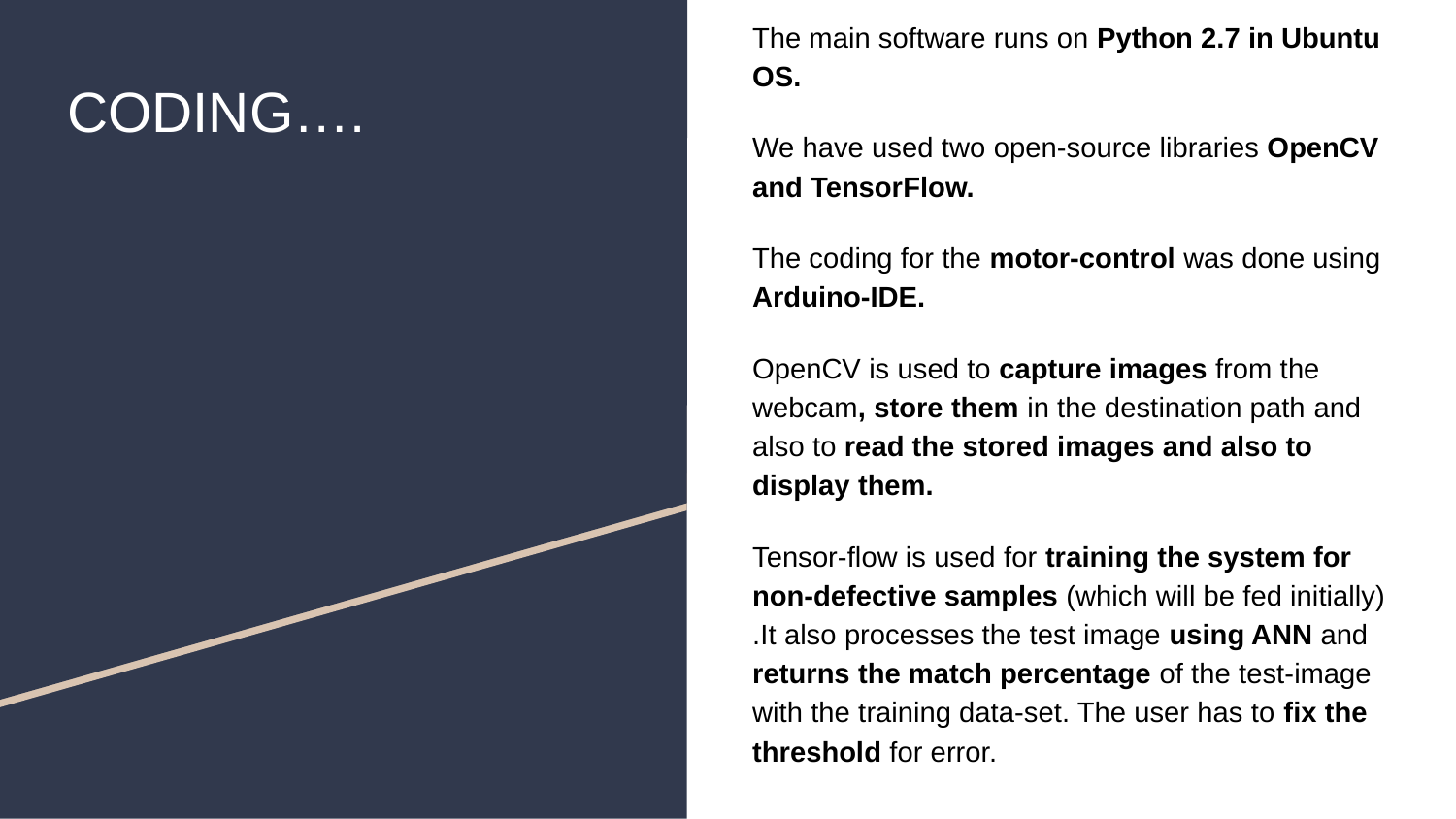

The main software runs on Python 2.7 in Ubuntu OS.
We have used two open-source libraries OpenCV and TensorFlow.
The coding for the motor-control was done using Arduino-IDE.
OpenCV is used to capture images from the webcam, store them in the destination path and also to read the stored images and also to display them.
Tensor-flow is used for training the system for non-defective samples (which will be fed initially) .It also processes the test image using ANN and returns the match percentage of the test-image with the training data-set. The user has to fix the threshold for error.

# CODING….